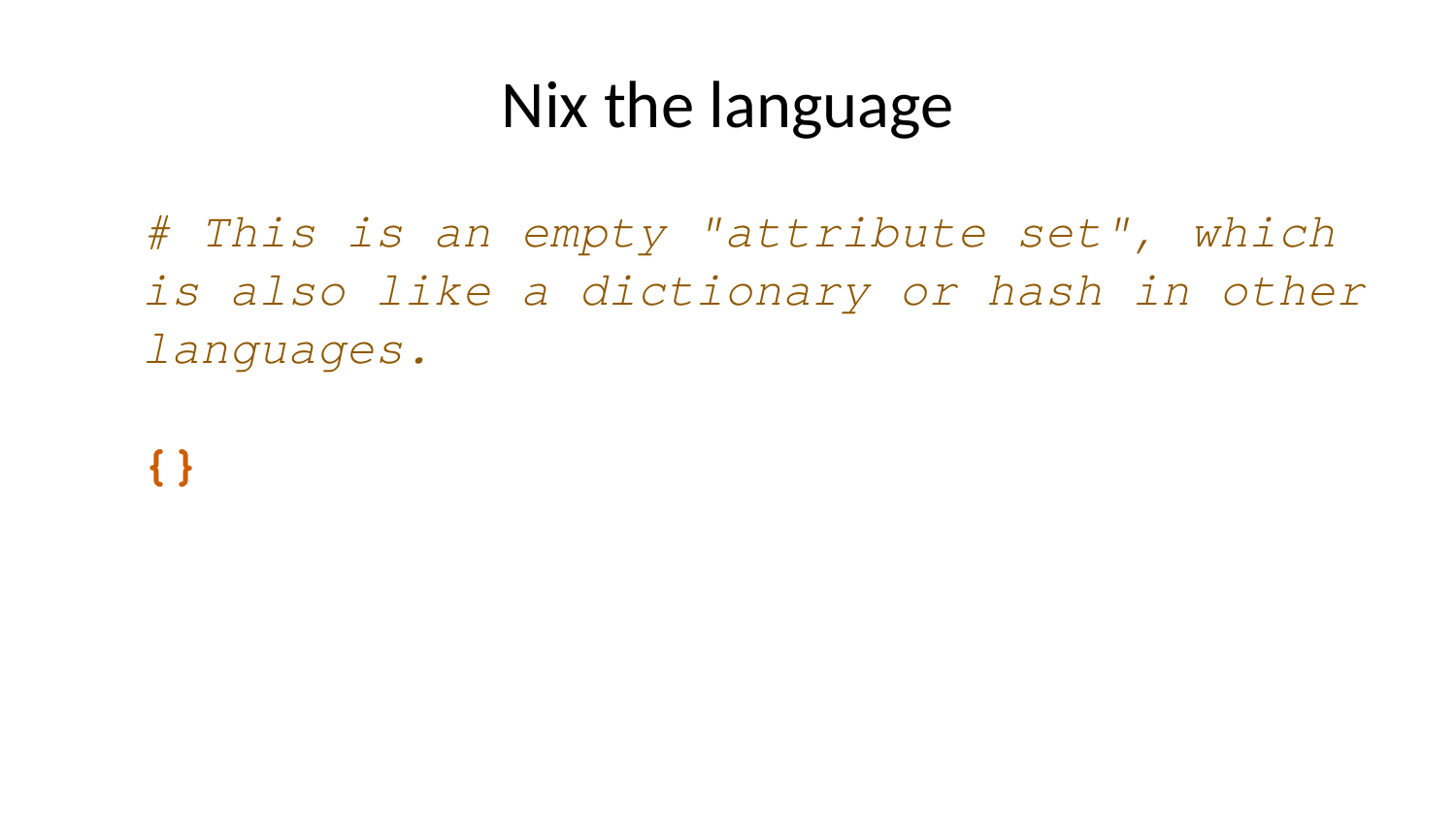

# Nix the language
# This is an empty "attribute set", which is also like a dictionary or hash in other languages. {}